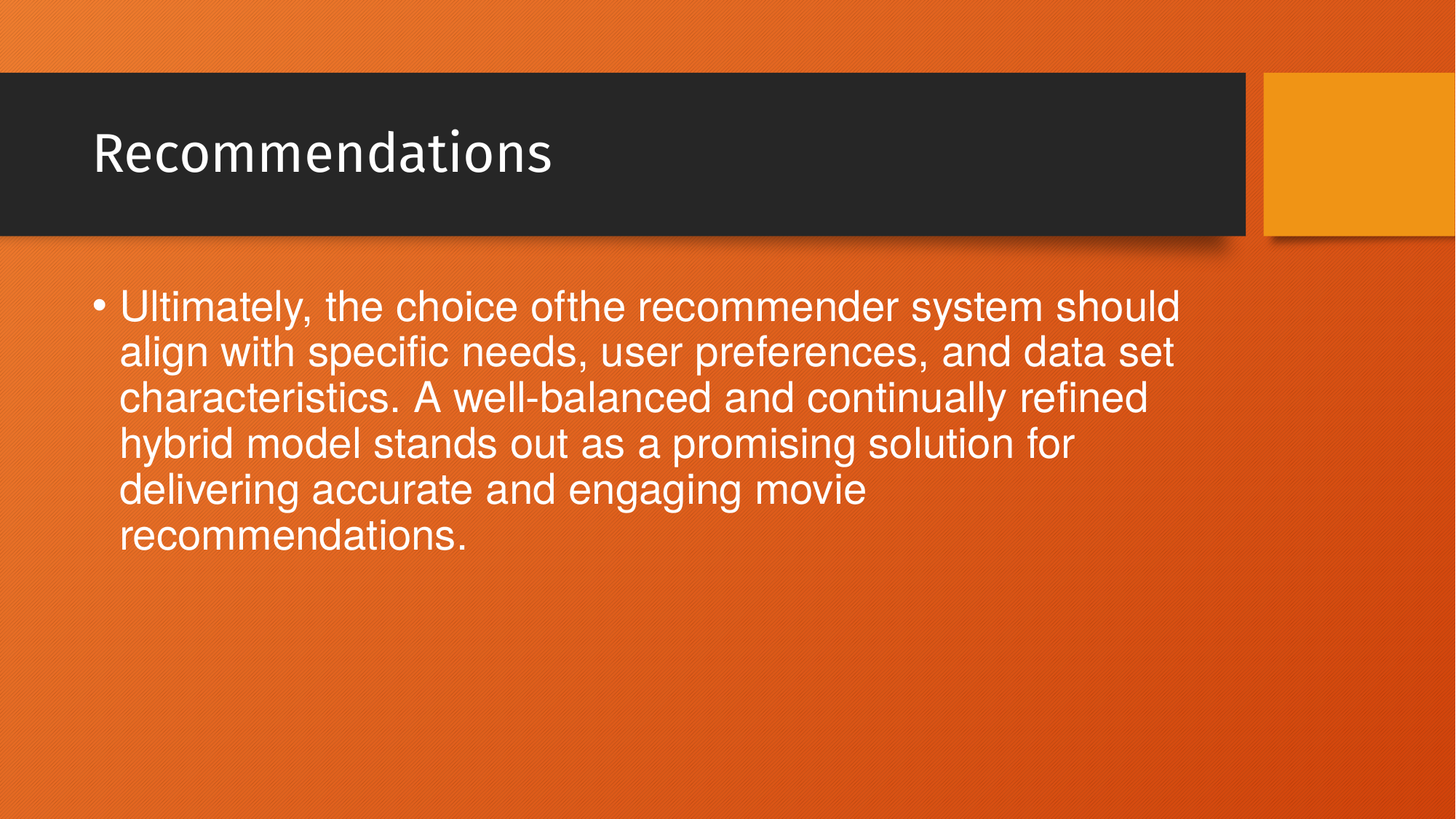

# Recommendations
Ultimately, the choice ofthe recommender system should align with specific needs, user preferences, and data set characteristics. A well-balanced and continually refined hybrid model stands out as a promising solution for delivering accurate and engaging movie recommendations.